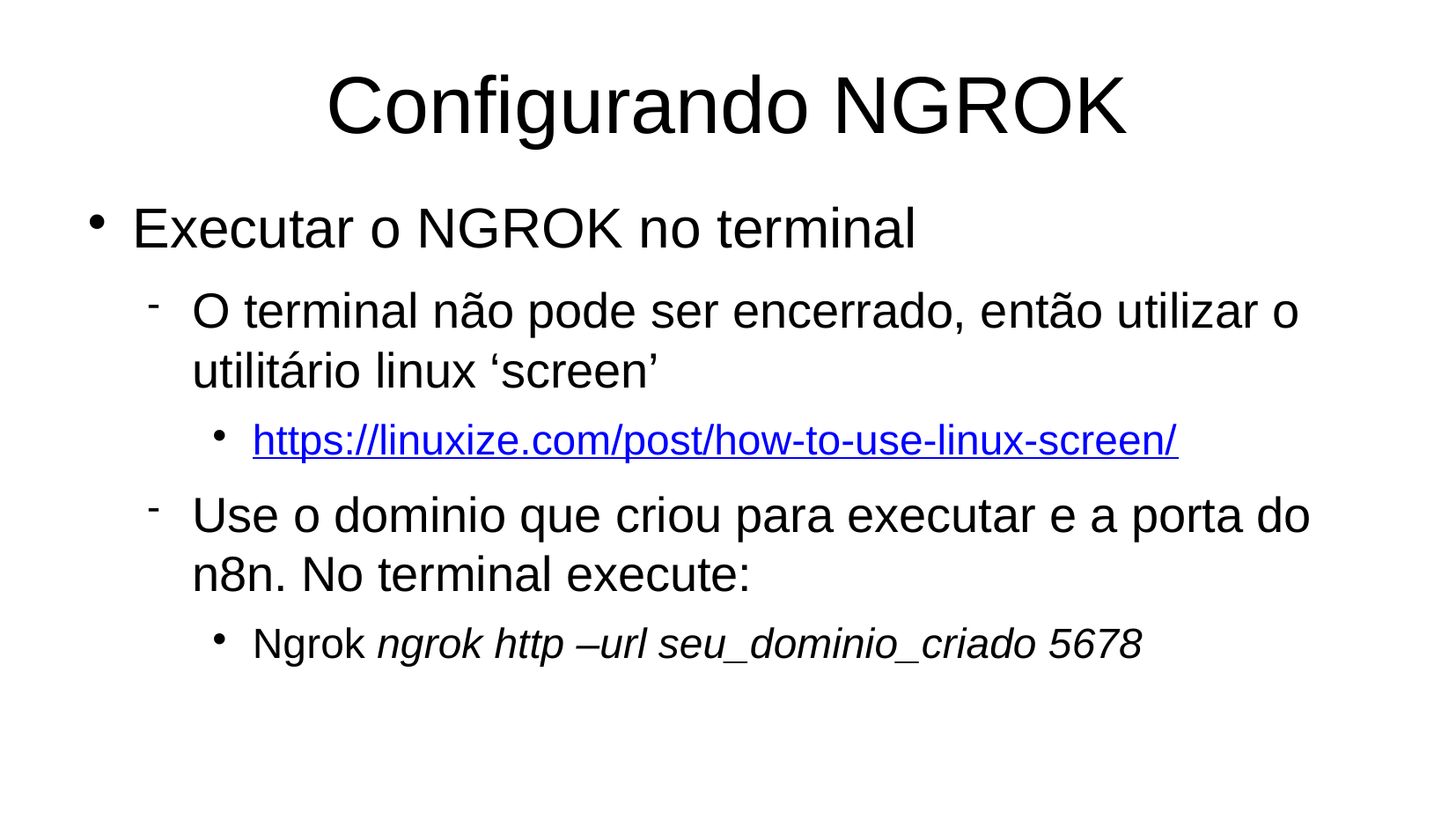

# Configurando NGROK
Executar o NGROK no terminal
O terminal não pode ser encerrado, então utilizar o utilitário linux ‘screen’
https://linuxize.com/post/how-to-use-linux-screen/
Use o dominio que criou para executar e a porta do n8n. No terminal execute:
Ngrok ngrok http –url seu_dominio_criado 5678